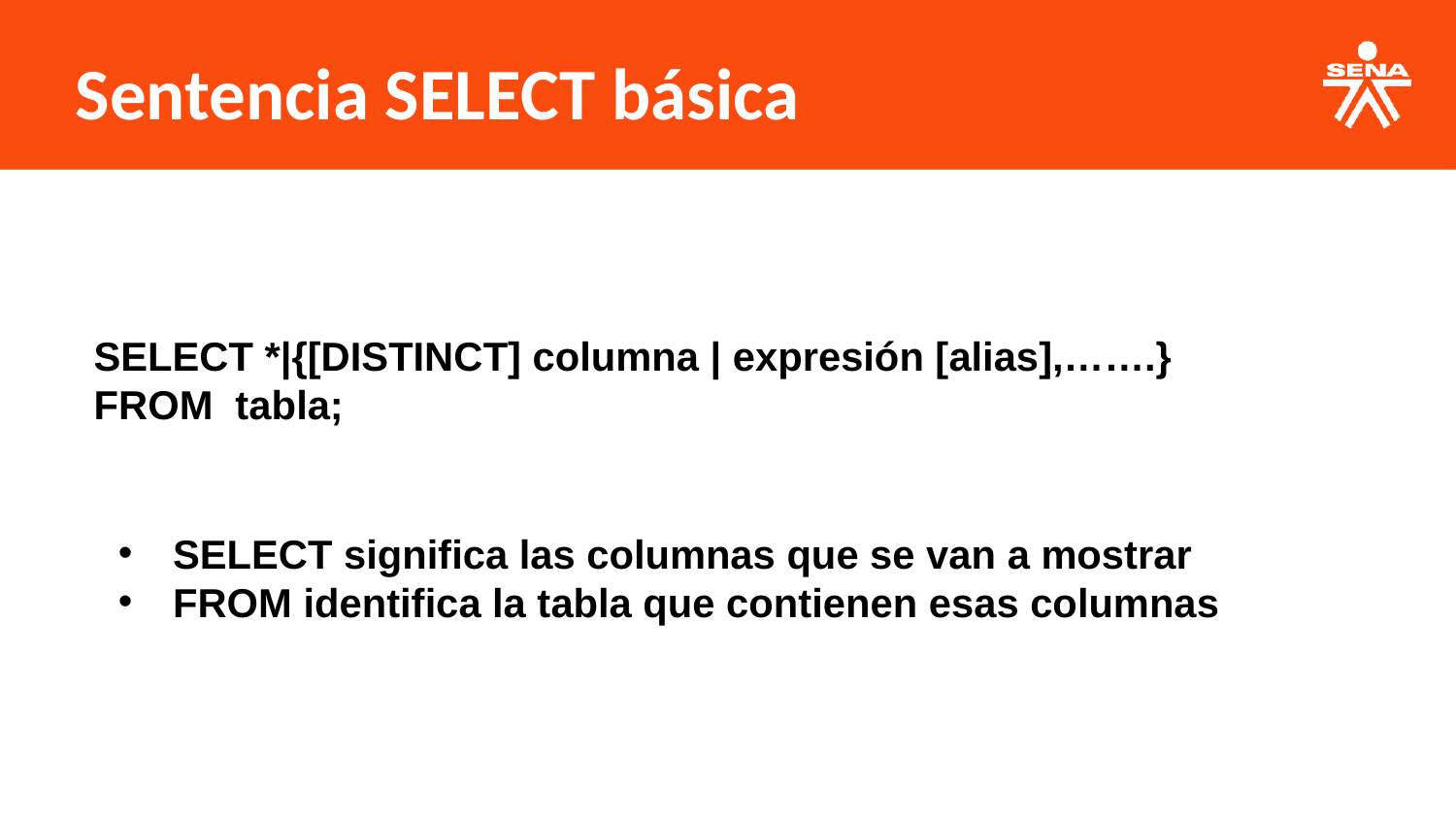

Sentencia SELECT básica

SELECT *|{[DISTINCT] columna | expresión [alias],…….}
FROM  tabla;

SELECT significa las columnas que se van a mostrar
FROM identifica la tabla que contienen esas columnas